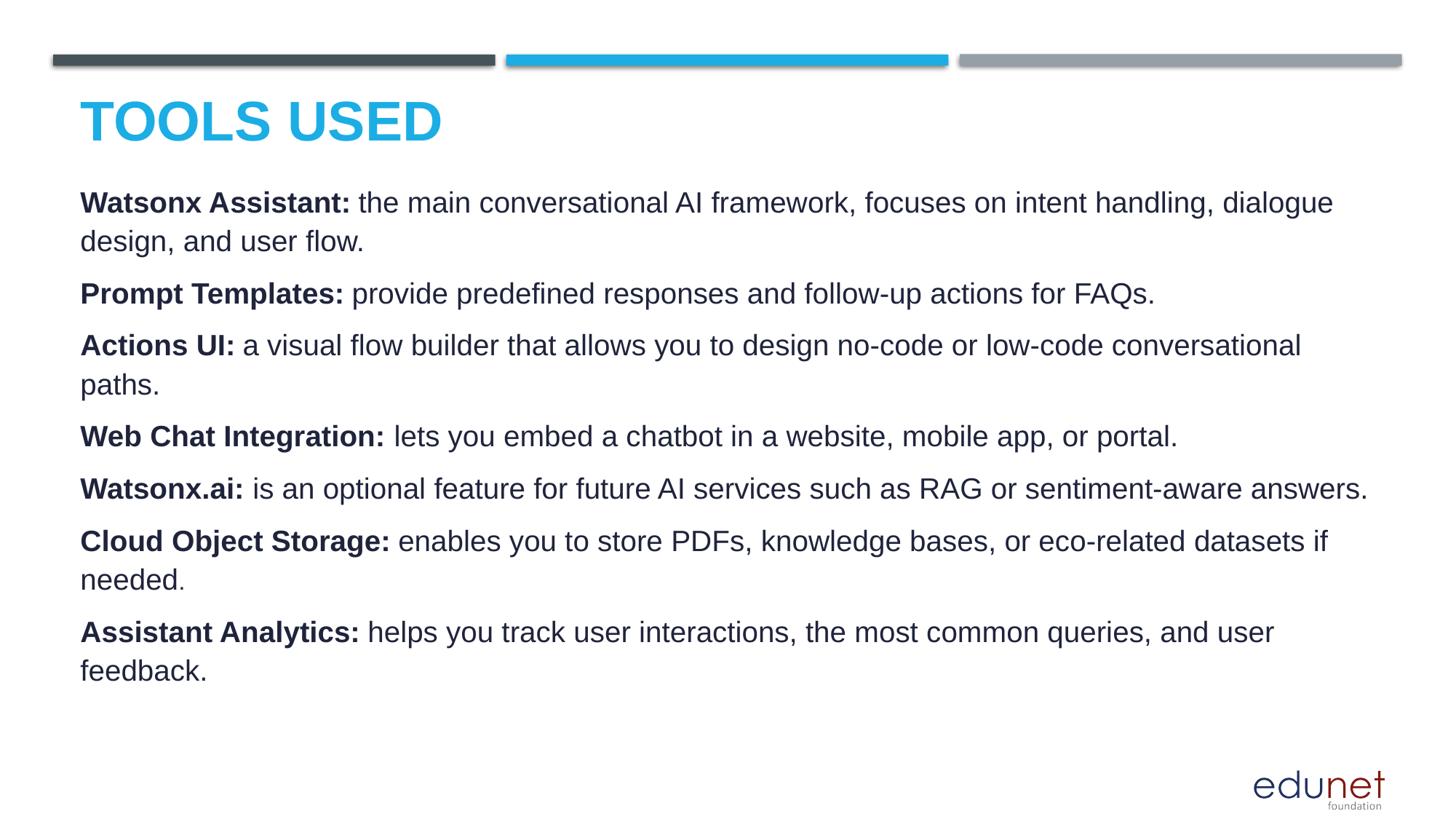

# Tools used

Watsonx Assistant: the main conversational AI framework, focuses on intent handling, dialogue design, and user flow.
Prompt Templates: provide predefined responses and follow-up actions for FAQs.
Actions UI: a visual flow builder that allows you to design no-code or low-code conversational paths.
Web Chat Integration: lets you embed a chatbot in a website, mobile app, or portal.
Watsonx.ai: is an optional feature for future AI services such as RAG or sentiment-aware answers.
Cloud Object Storage: enables you to store PDFs, knowledge bases, or eco-related datasets if needed.
Assistant Analytics: helps you track user interactions, the most common queries, and user feedback.